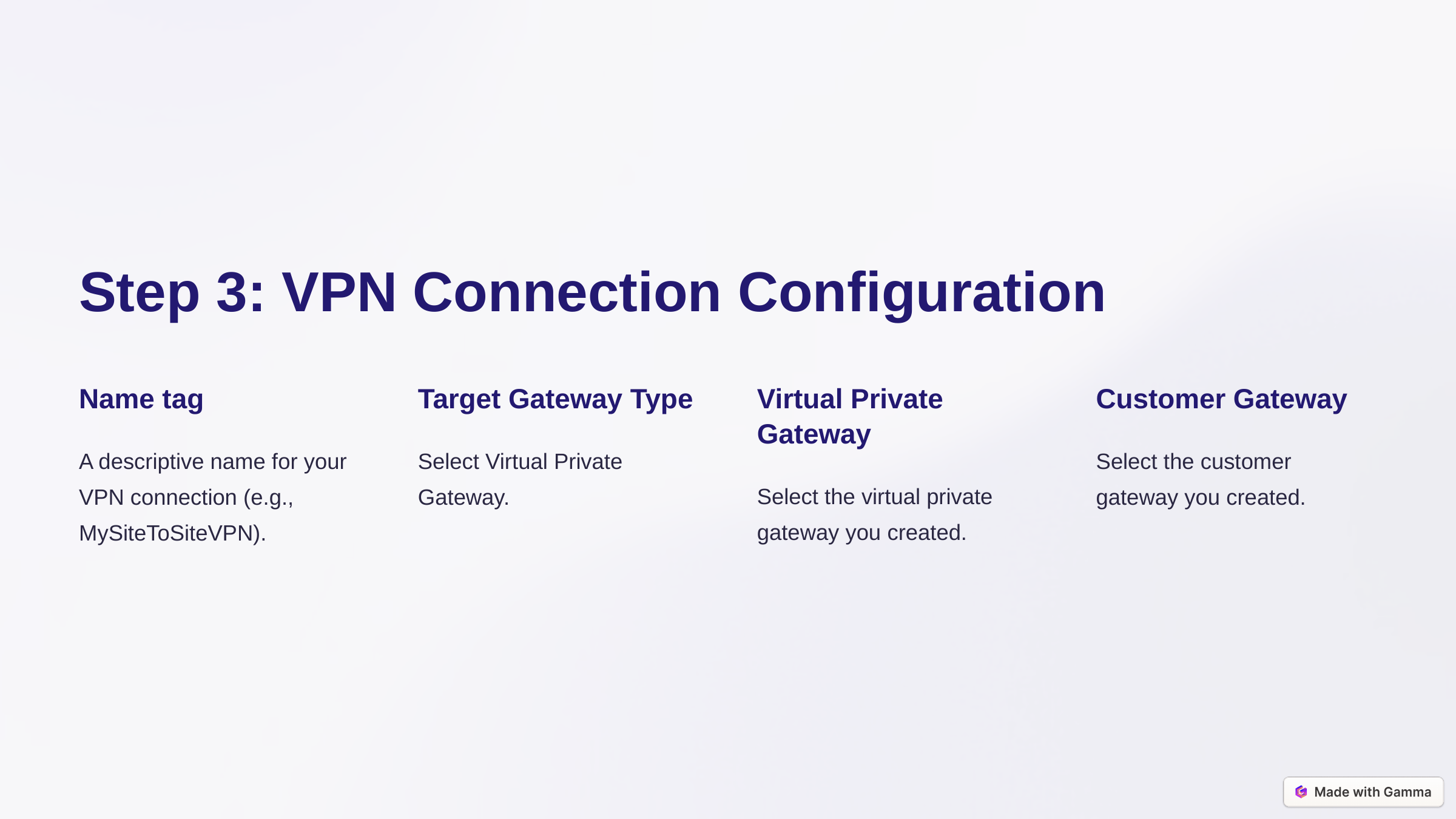

Step 3: VPN Connection Configuration
Name tag
Target Gateway Type
Virtual Private Gateway
Customer Gateway
A descriptive name for your VPN connection (e.g., MySiteToSiteVPN).
Select Virtual Private Gateway.
Select the customer gateway you created.
Select the virtual private gateway you created.